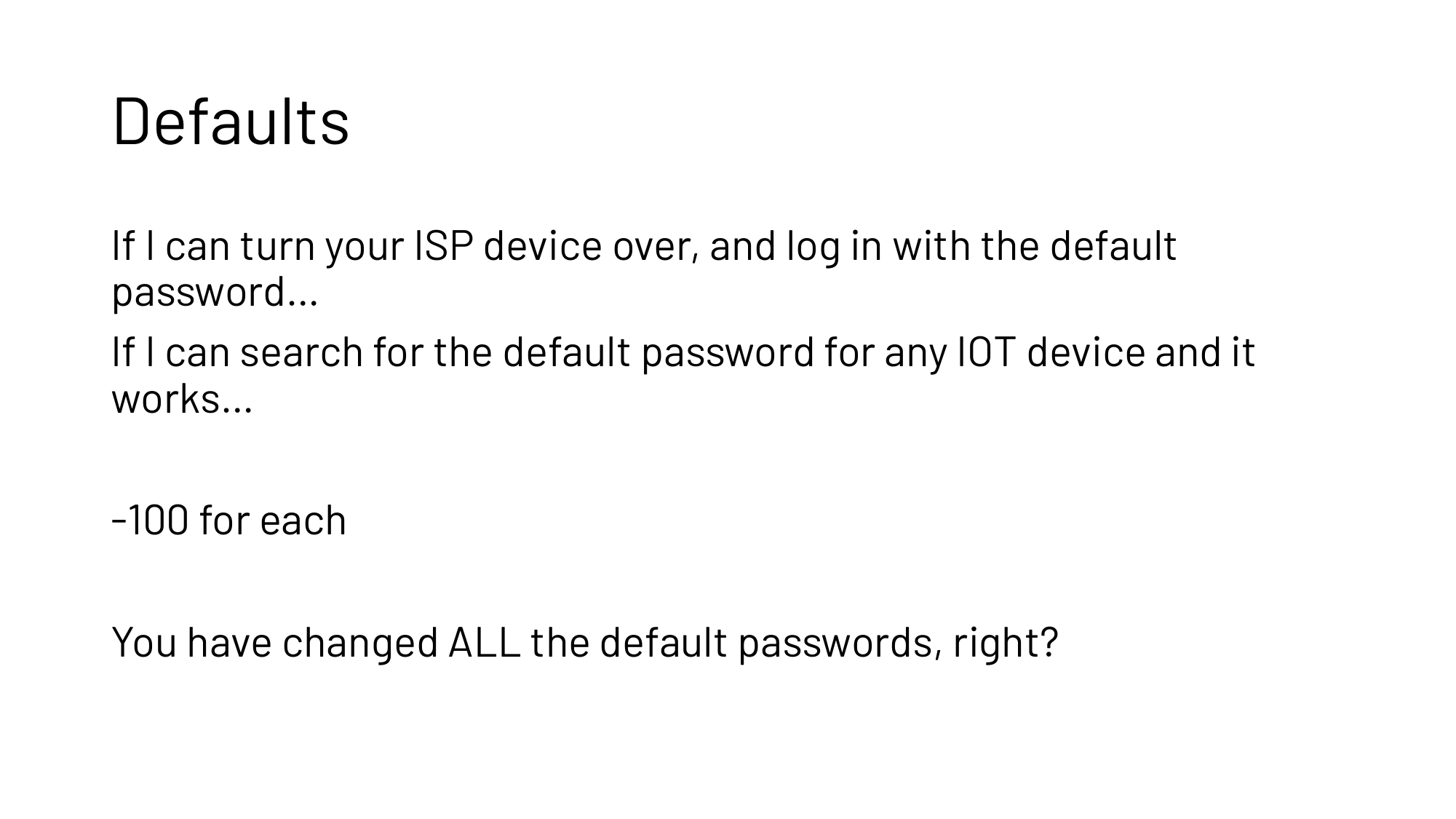

# Defaults
If I can turn your ISP device over, and log in with the default password…
If I can search for the default password for any IOT device and it works…

-100 for each

You have changed ALL the default passwords, right?